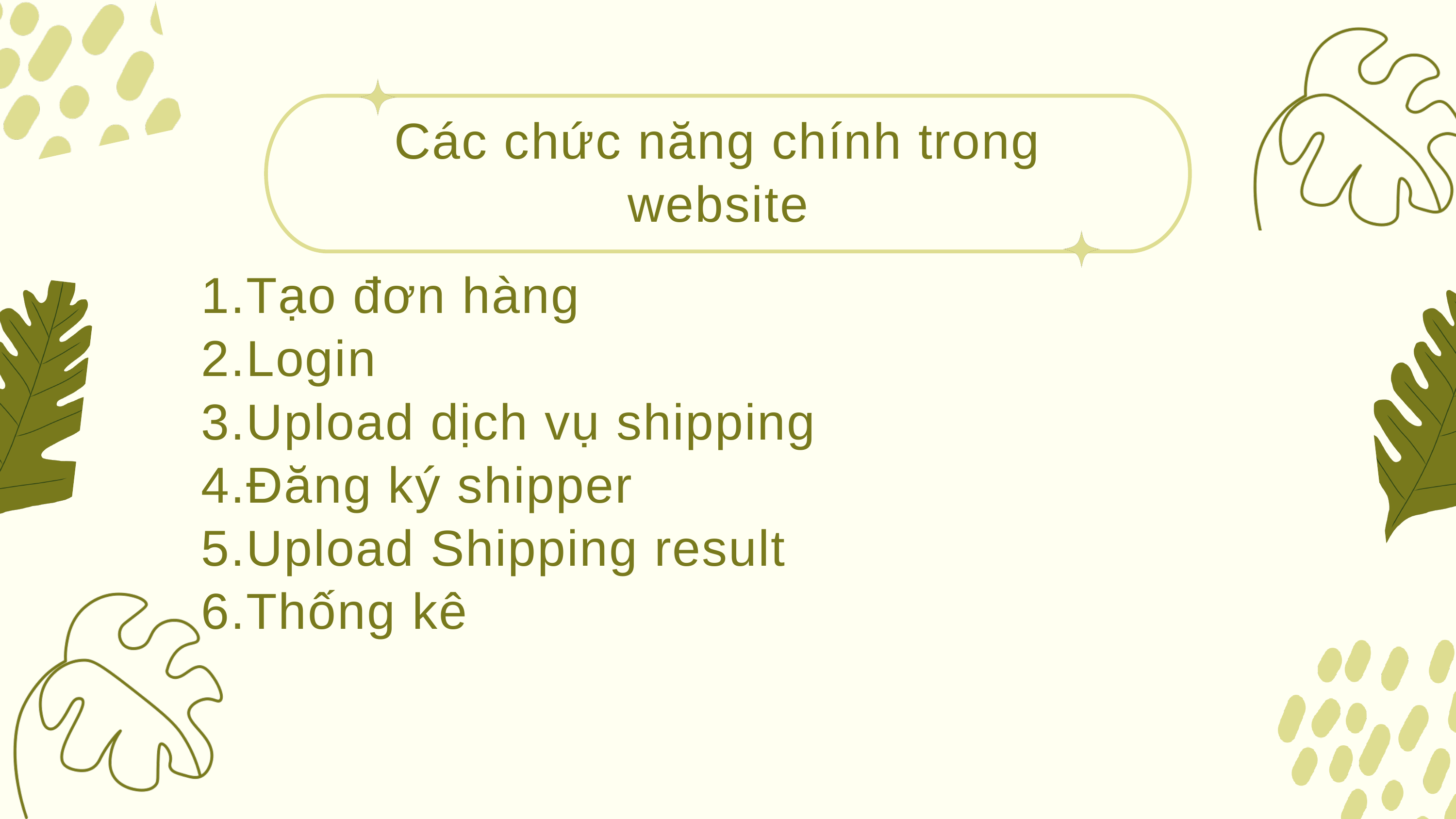

Các chức năng chính trong website

1.Tạo đơn hàng
2.Login
3.Upload dịch vụ shipping
4.Đăng ký shipper
5.Upload Shipping result
6.Thống kê